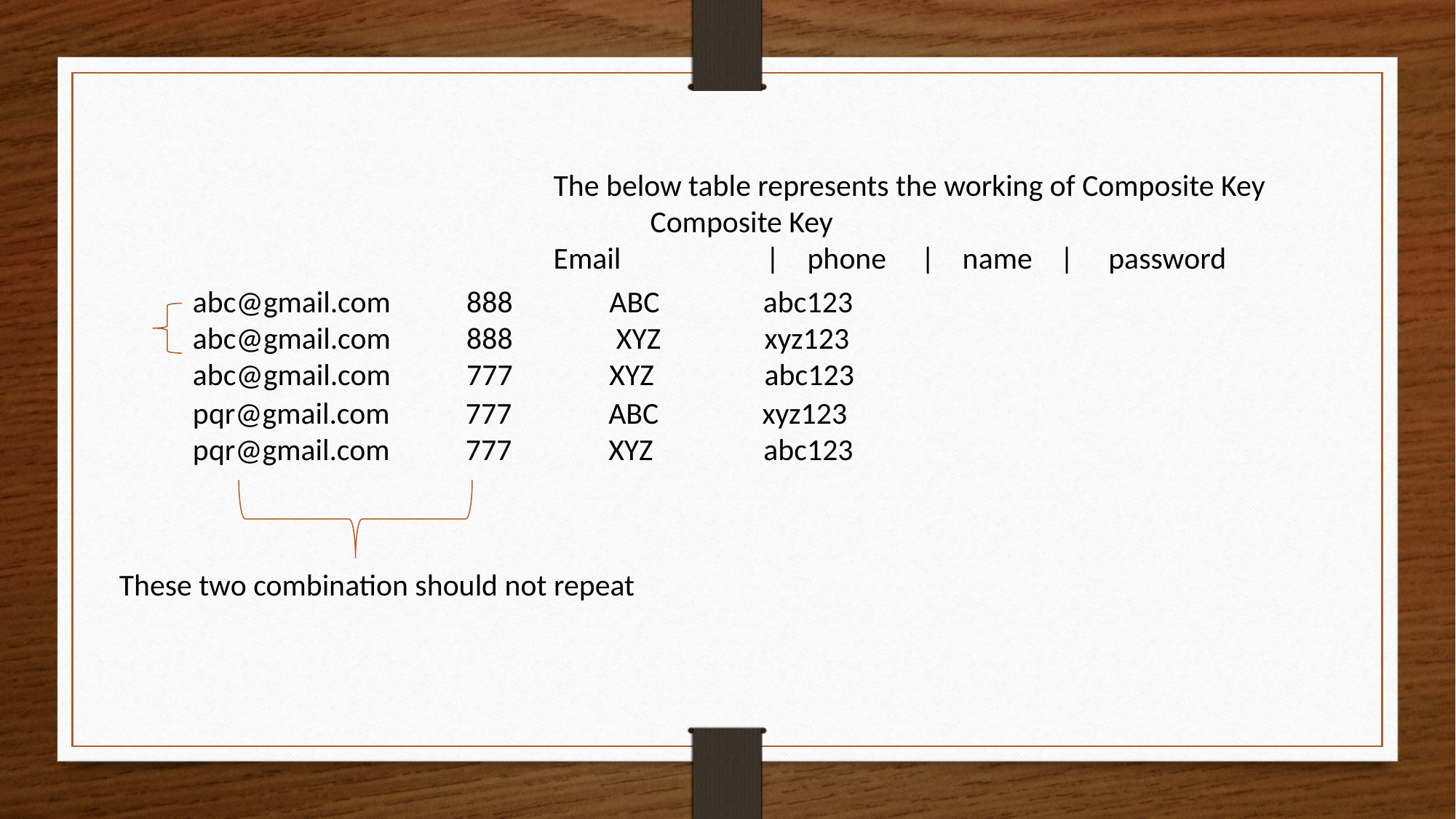

The below table represents the working of Composite Key
              Composite Key
Email                     |    phone     |    name    |     password

abc@gmail.com           888              ABC               abc123
abc@gmail.com           888               XYZ               xyz123
abc@gmail.com           777              XYZ                abc123

pqr@gmail.com           777              ABC               xyz123
pqr@gmail.com           777              XYZ                abc123
These two combination should not repeat